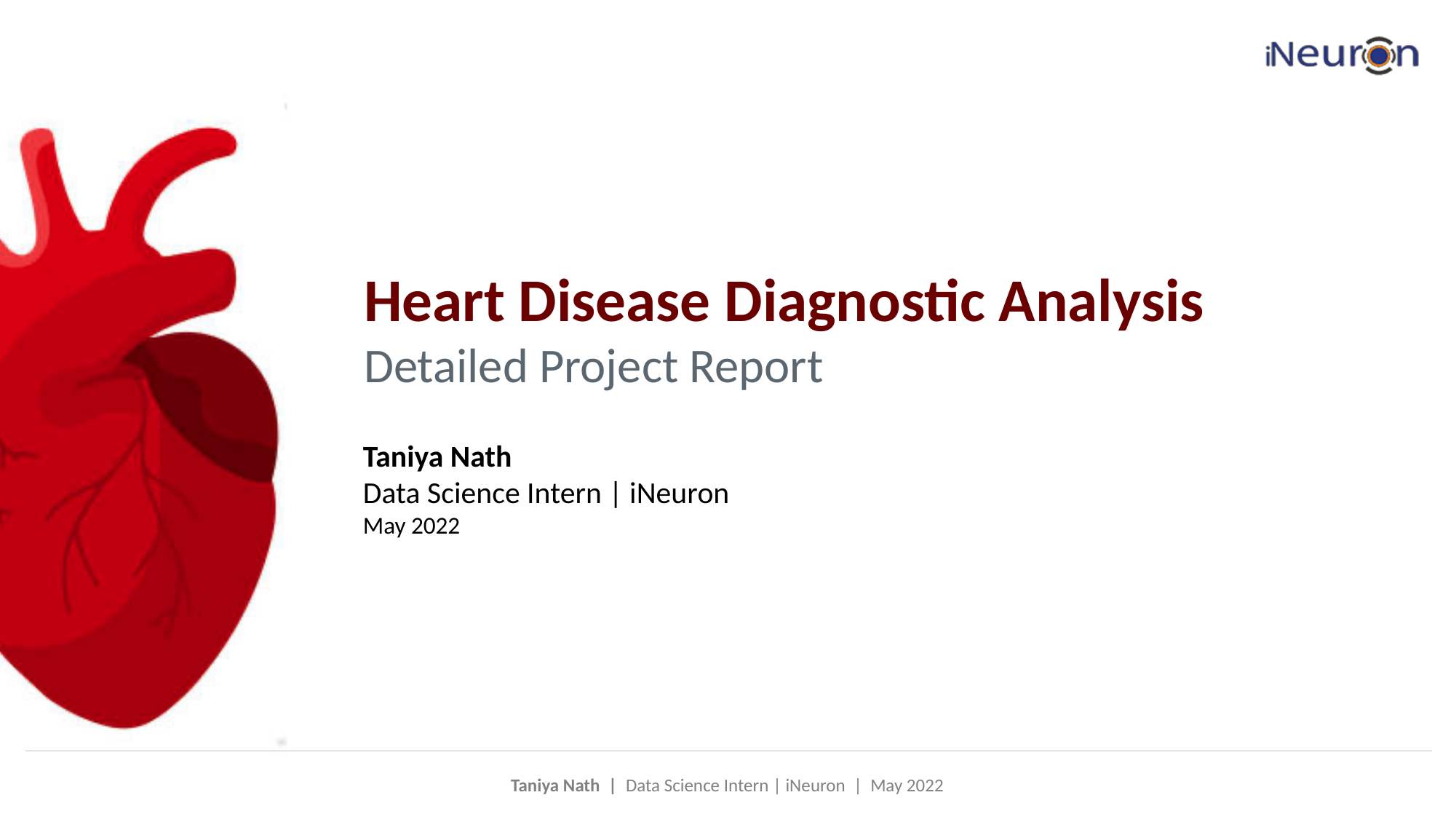

Heart Disease Diagnostic Analysis
Detailed Project Report
Taniya Nath
Data Science Intern | iNeuron
May 2022